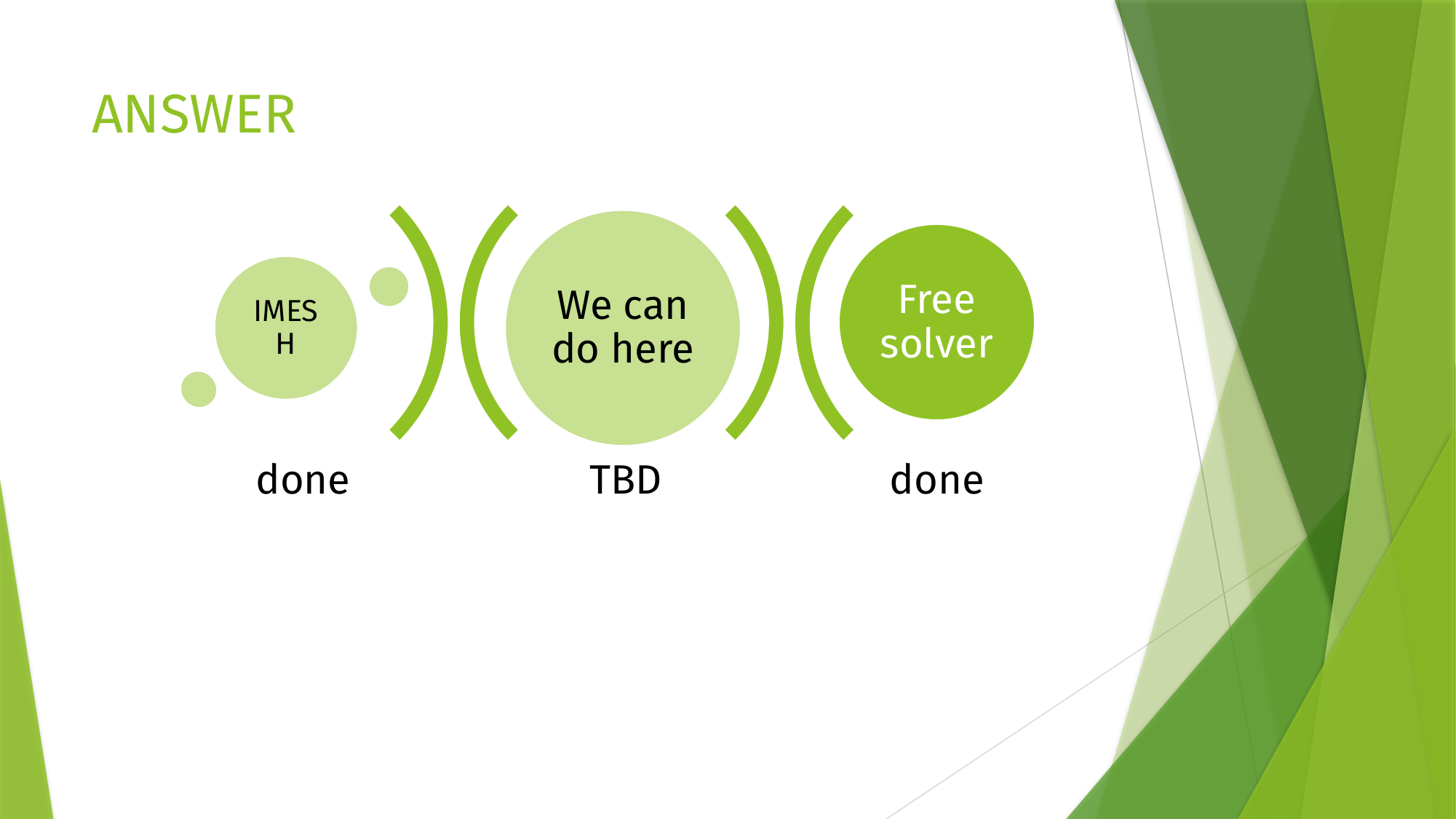

# ANSWER
TBD
done
We can do here
IMESH
Free solver
done